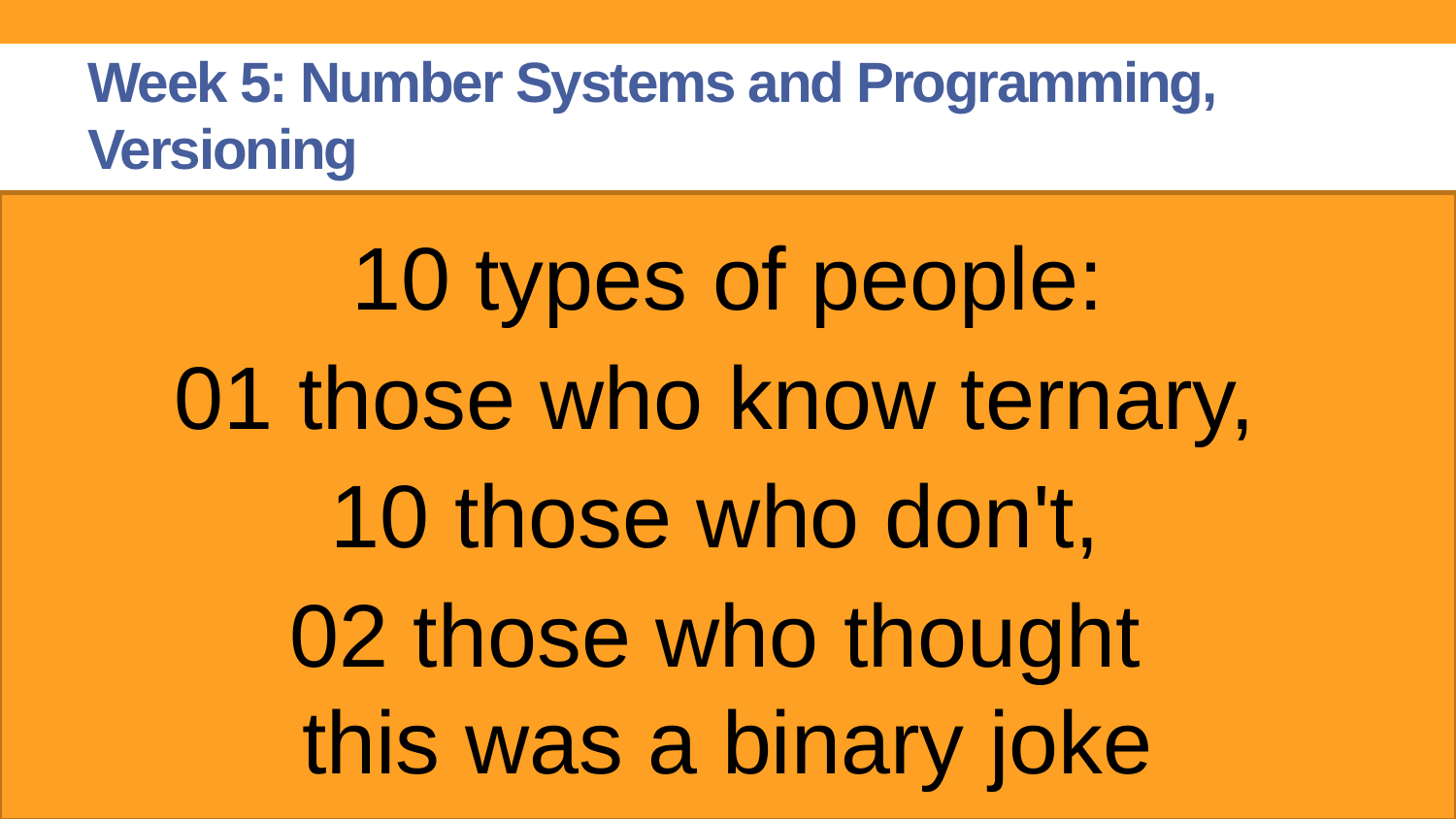

# Week 5: Number Systems and Programming, Versioning
10 types of people:
01 those who know ternary,
10 those who don't,
02 those who thought
this was a binary joke